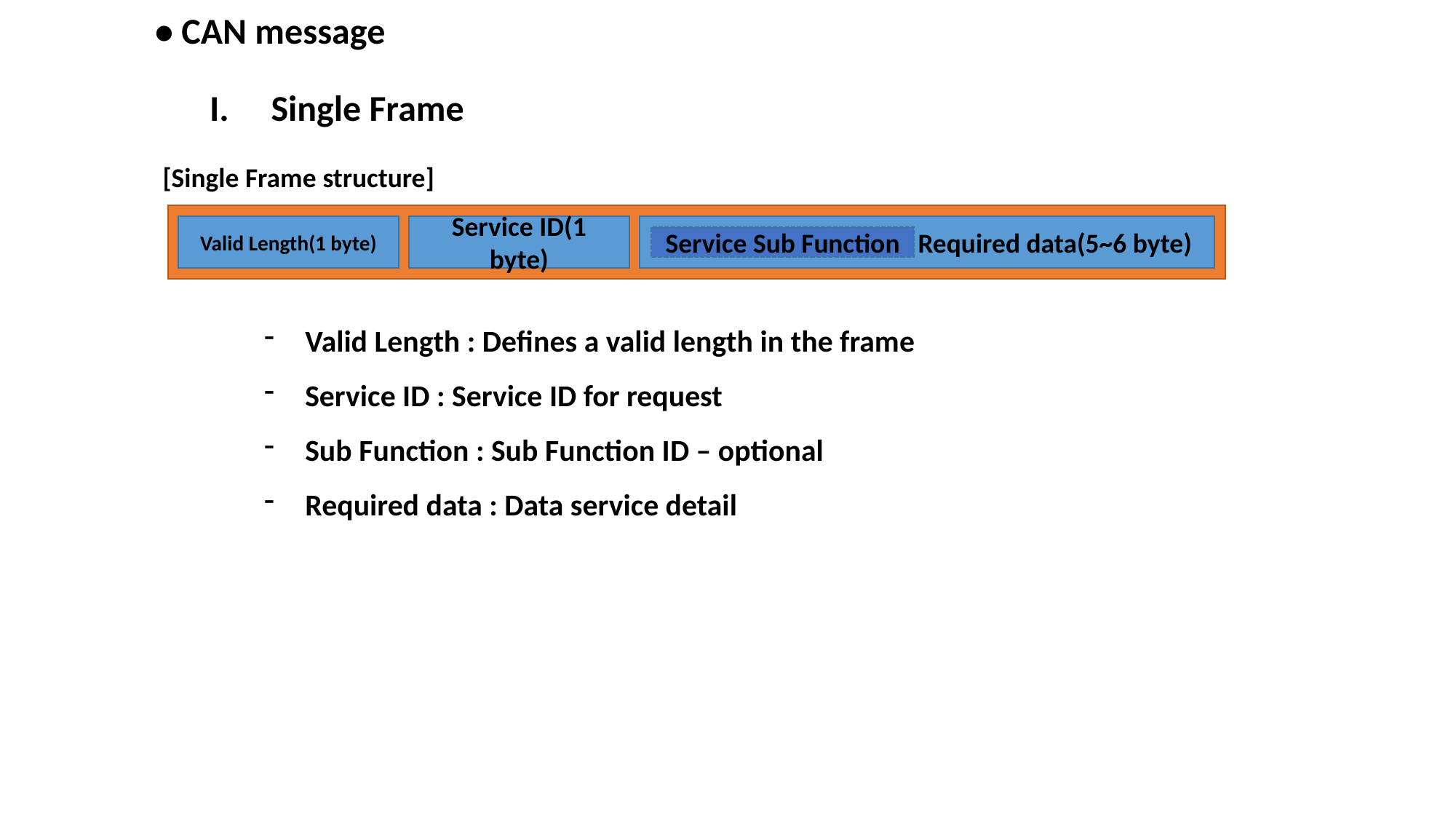

• CAN message
Single Frame

Valid Length : Defines a valid length in the frame
Service ID : Service ID for request
Sub Function : Sub Function ID – optional
Required data : Data service detail
[Single Frame structure]

Valid Length(1 byte)
Service ID(1 byte)
                                   R    Required data(5~6 byte)
Service Sub Function